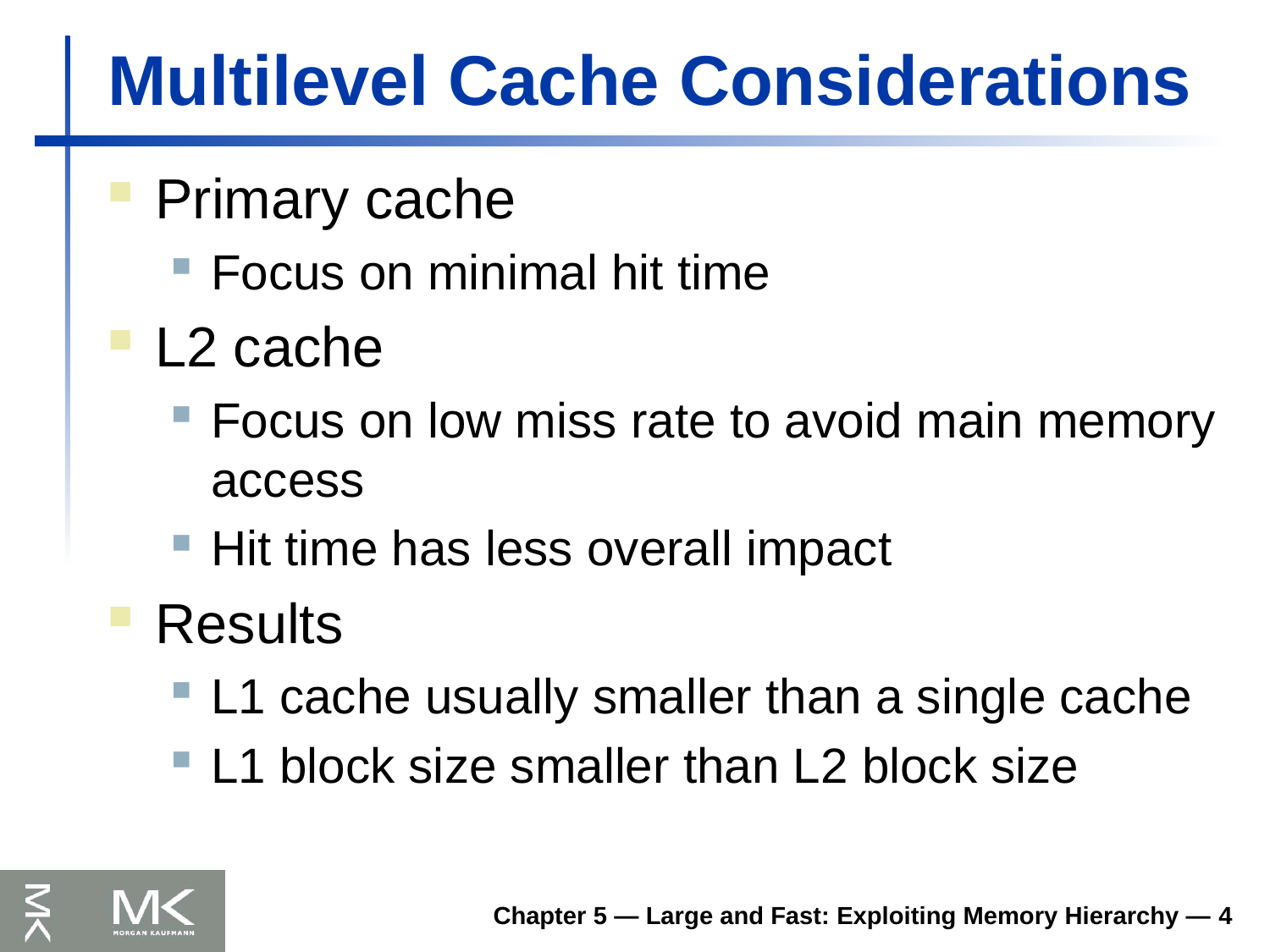

# Multilevel Cache Considerations
Primary cache
Focus on minimal hit time
L2 cache
Focus on low miss rate to avoid main memory access
Hit time has less overall impact
Results
L1 cache usually smaller than a single cache
L1 block size smaller than L2 block size
Chapter 5 — Large and Fast: Exploiting Memory Hierarchy — 4